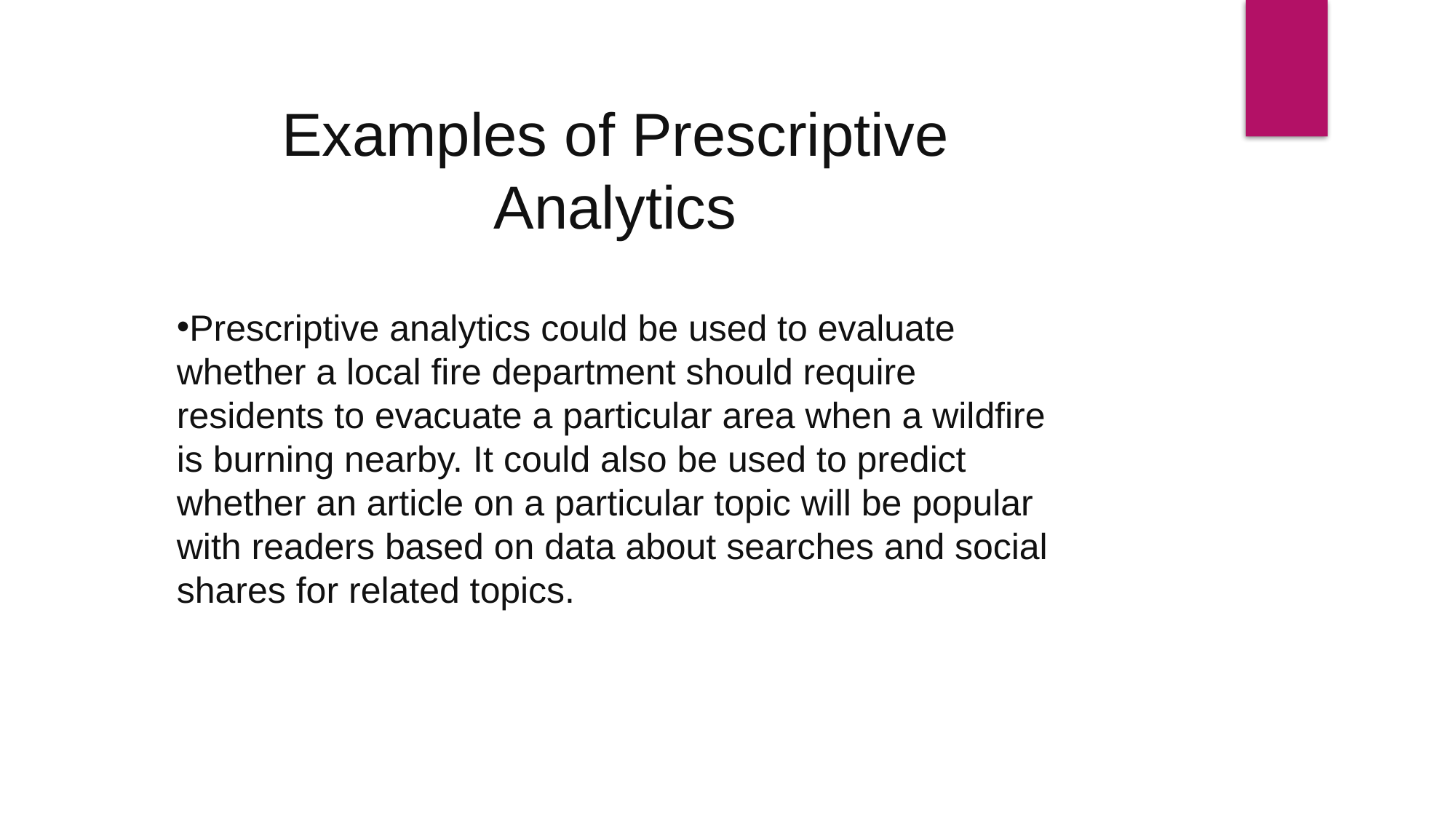

Examples of Prescriptive Analytics
Prescriptive analytics could be used to evaluate whether a local fire department should require residents to evacuate a particular area when a wildfire is burning nearby. It could also be used to predict whether an article on a particular topic will be popular with readers based on data about searches and social shares for related topics.